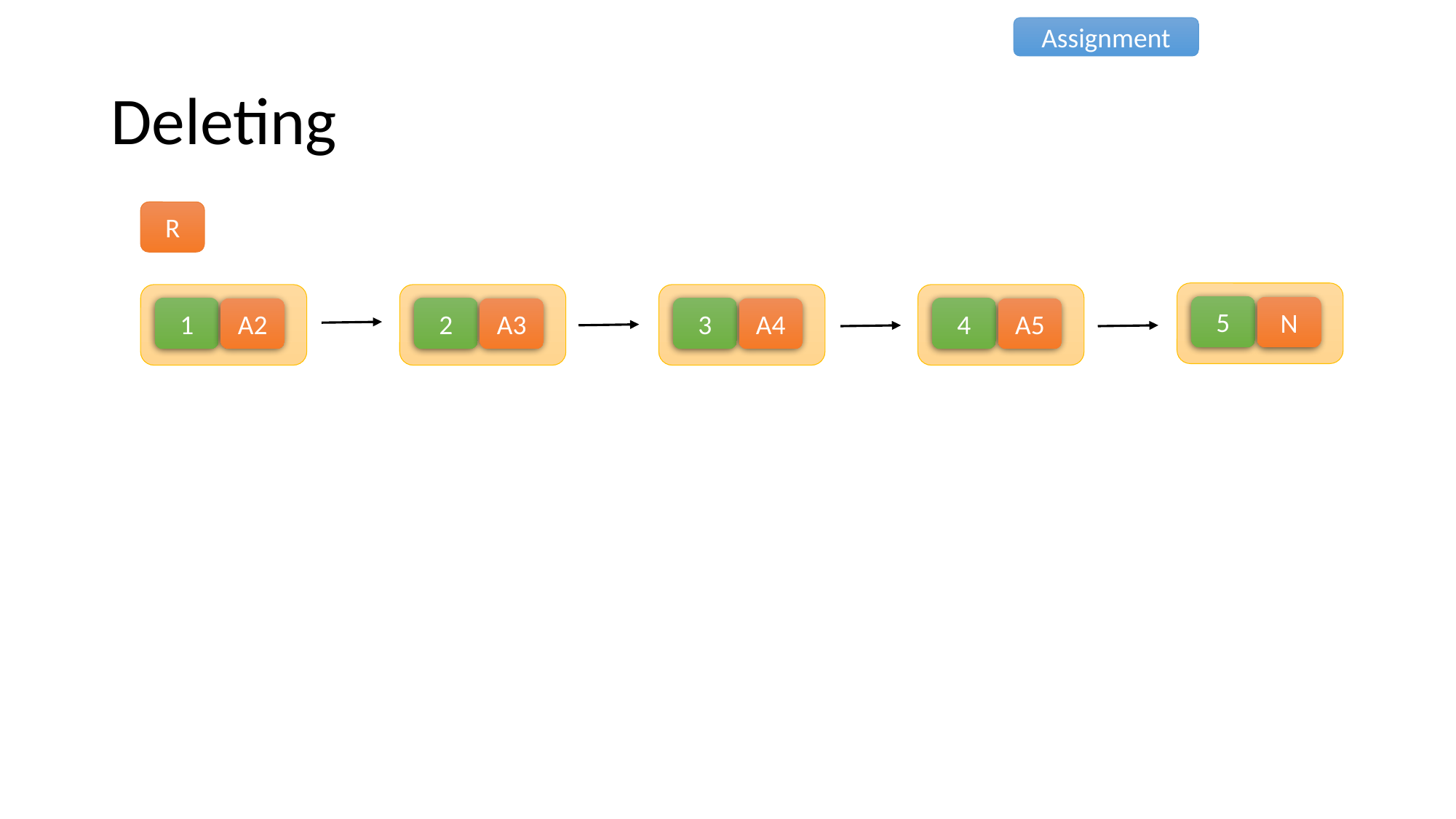

Assignment
# Deleting
R

5
N
1
2
3
4
A2
A3
A4
A5